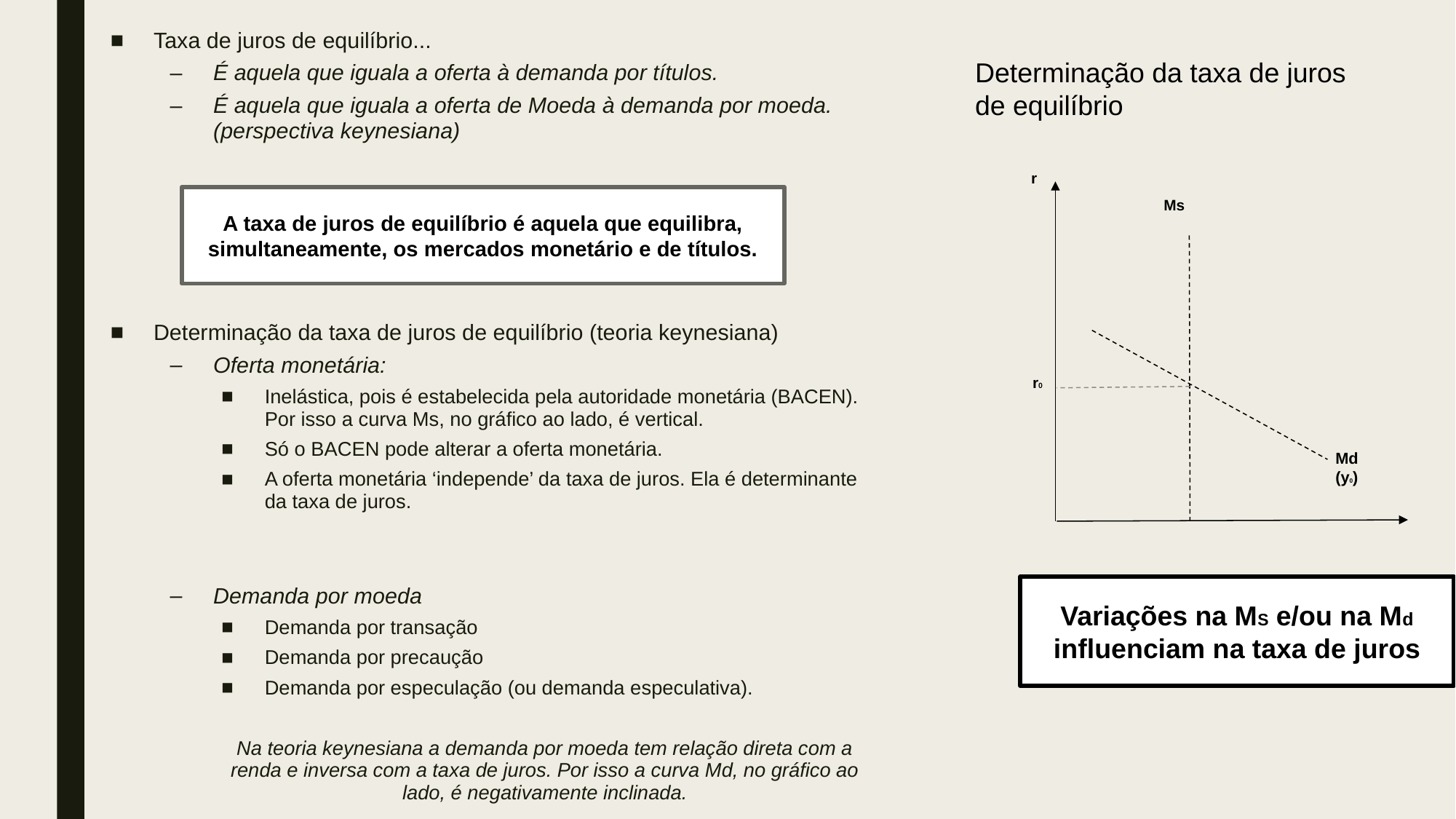

Taxa de juros de equilíbrio...
É aquela que iguala a oferta à demanda por títulos.
É aquela que iguala a oferta de Moeda à demanda por moeda. (perspectiva keynesiana)

Determinação da taxa de juros de equilíbrio (teoria keynesiana)
Oferta monetária:
Inelástica, pois é estabelecida pela autoridade monetária (BACEN). Por isso a curva Ms, no gráfico ao lado, é vertical.
Só o BACEN pode alterar a oferta monetária.
A oferta monetária ‘independe’ da taxa de juros. Ela é determinante da taxa de juros.

Demanda por moeda
Demanda por transação
Demanda por precaução
Demanda por especulação (ou demanda especulativa).

Na teoria keynesiana a demanda por moeda tem relação direta com a renda e inversa com a taxa de juros. Por isso a curva Md, no gráfico ao lado, é negativamente inclinada.
Determinação da taxa de juros
de equilíbrio
r
Ms
r0
Md (y0)
A taxa de juros de equilíbrio é aquela que equilibra, simultaneamente, os mercados monetário e de títulos.
Variações na MS e/ou na Md influenciam na taxa de juros